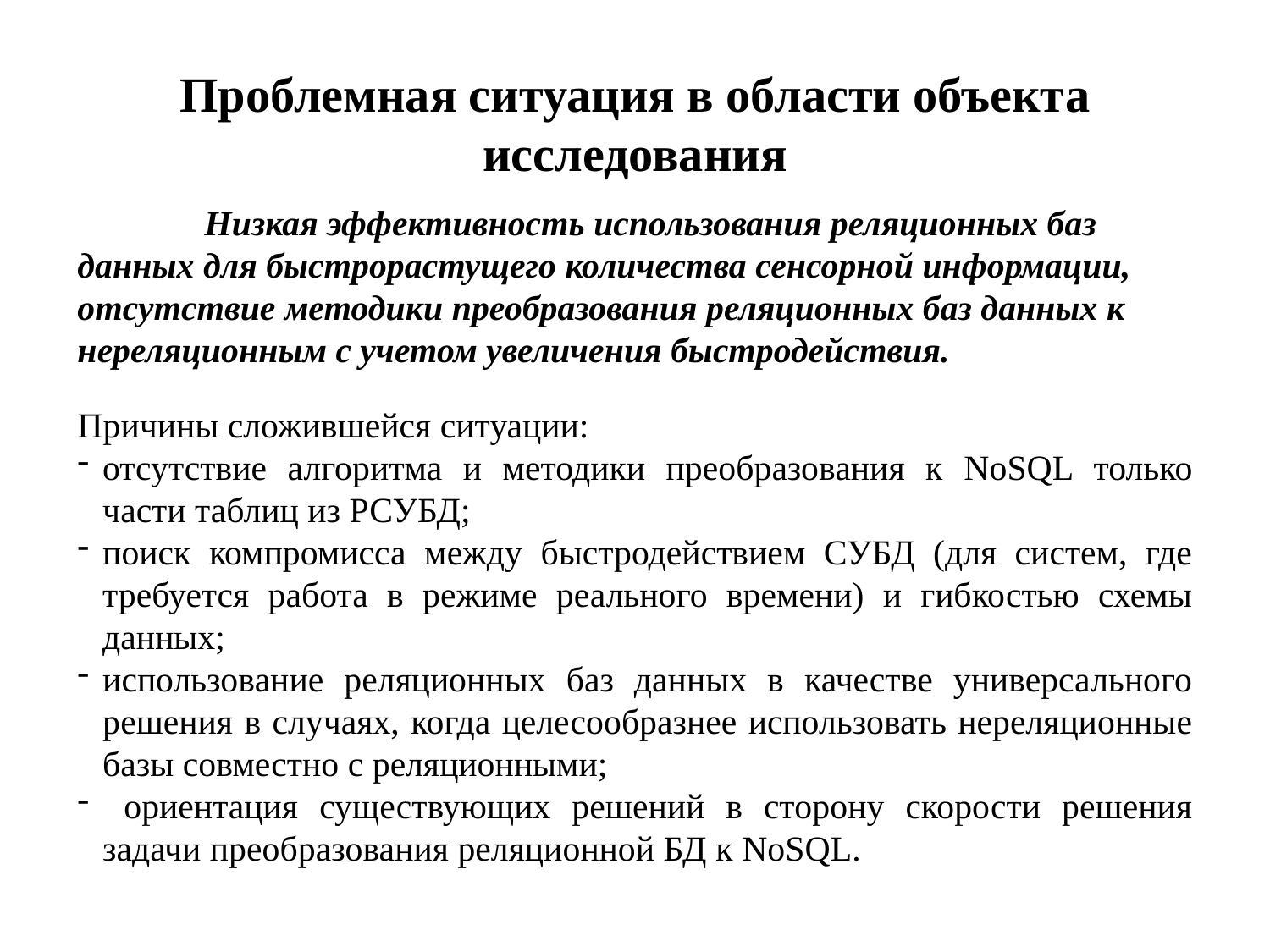

Проблемная ситуация в области объекта
исследования
	Низкая эффективность использования реляционных баз данных для быстрорастущего количества сенсорной информации, отсутствие методики преобразования реляционных баз данных к нереляционным с учетом увеличения быстродействия.
Причины сложившейся ситуации:
отсутствие алгоритма и методики преобразования к NoSQL только части таблиц из РСУБД;
поиск компромисса между быстродействием СУБД (для систем, где требуется работа в режиме реального времени) и гибкостью схемы данных;
использование реляционных баз данных в качестве универсального решения в случаях, когда целесообразнее использовать нереляционные базы совместно с реляционными;
 ориентация существующих решений в сторону скорости решения задачи преобразования реляционной БД к NoSQL.